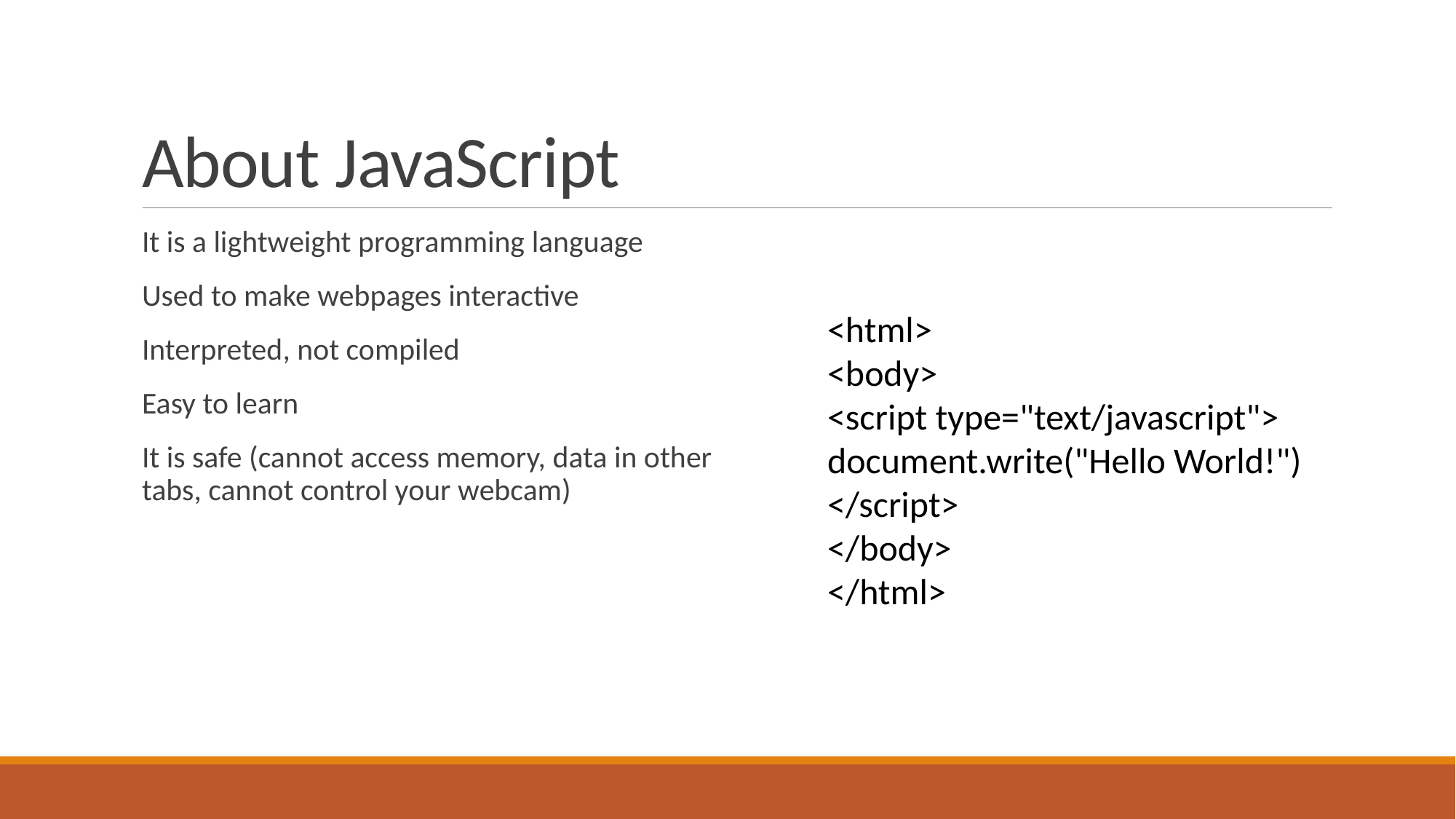

# About JavaScript
It is a lightweight programming language
Used to make webpages interactive
Interpreted, not compiled
Easy to learn
It is safe (cannot access memory, data in other tabs, cannot control your webcam)

<html>
<body>
<script type="text/javascript">
document.write("Hello World!")
</script>
</body>
</html>